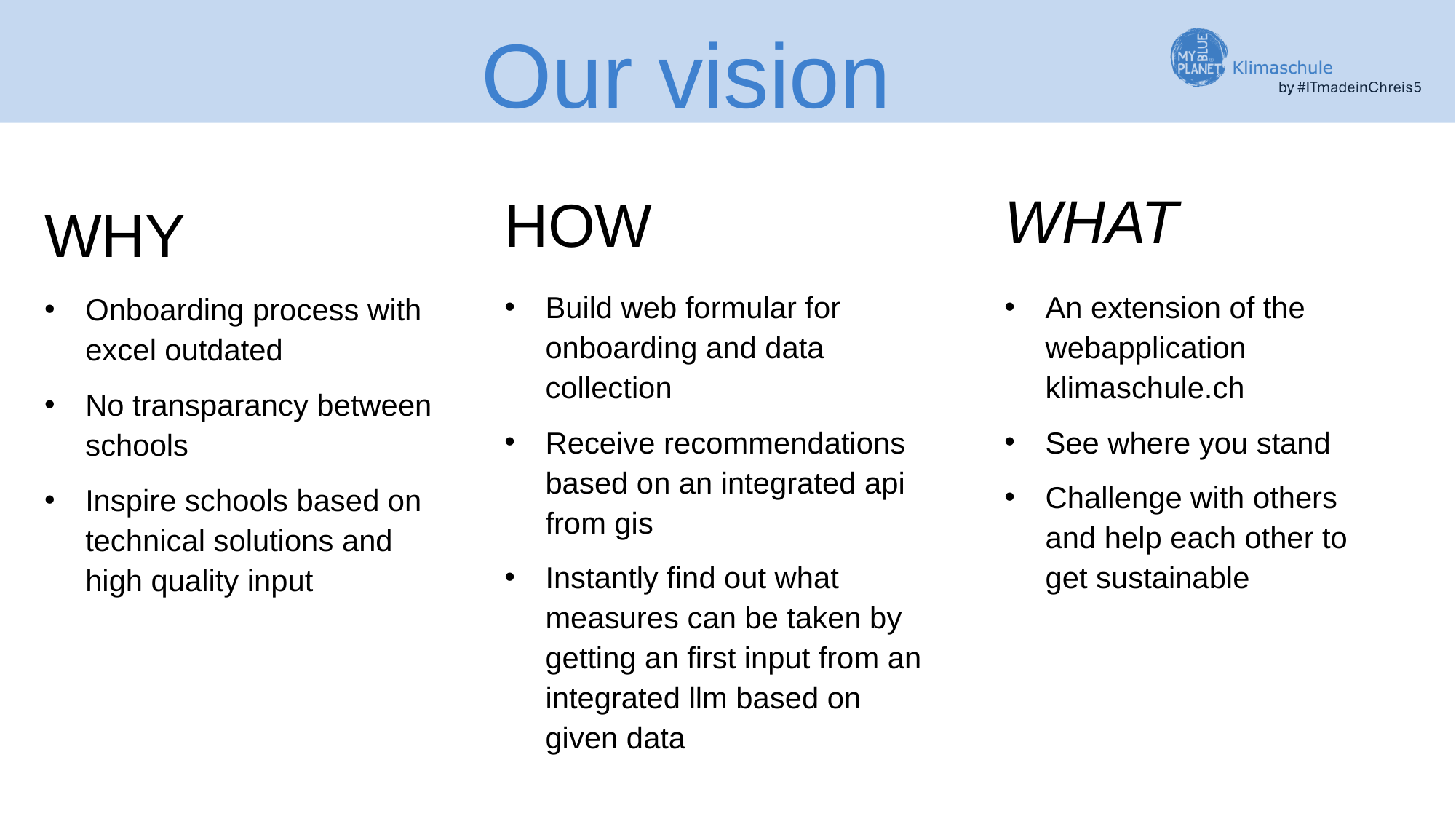

Our vision
HOW
WHY
WHAT
Build web formular for onboarding and data collection
Receive recommendations based on an integrated api from gis
Instantly find out what measures can be taken by getting an first input from an integrated llm based on given data

An extension of the webapplication klimaschule.ch
See where you stand
Challenge with others and help each other to get sustainable

Onboarding process with excel outdated
No transparancy between schools
Inspire schools based on technical solutions and high quality input